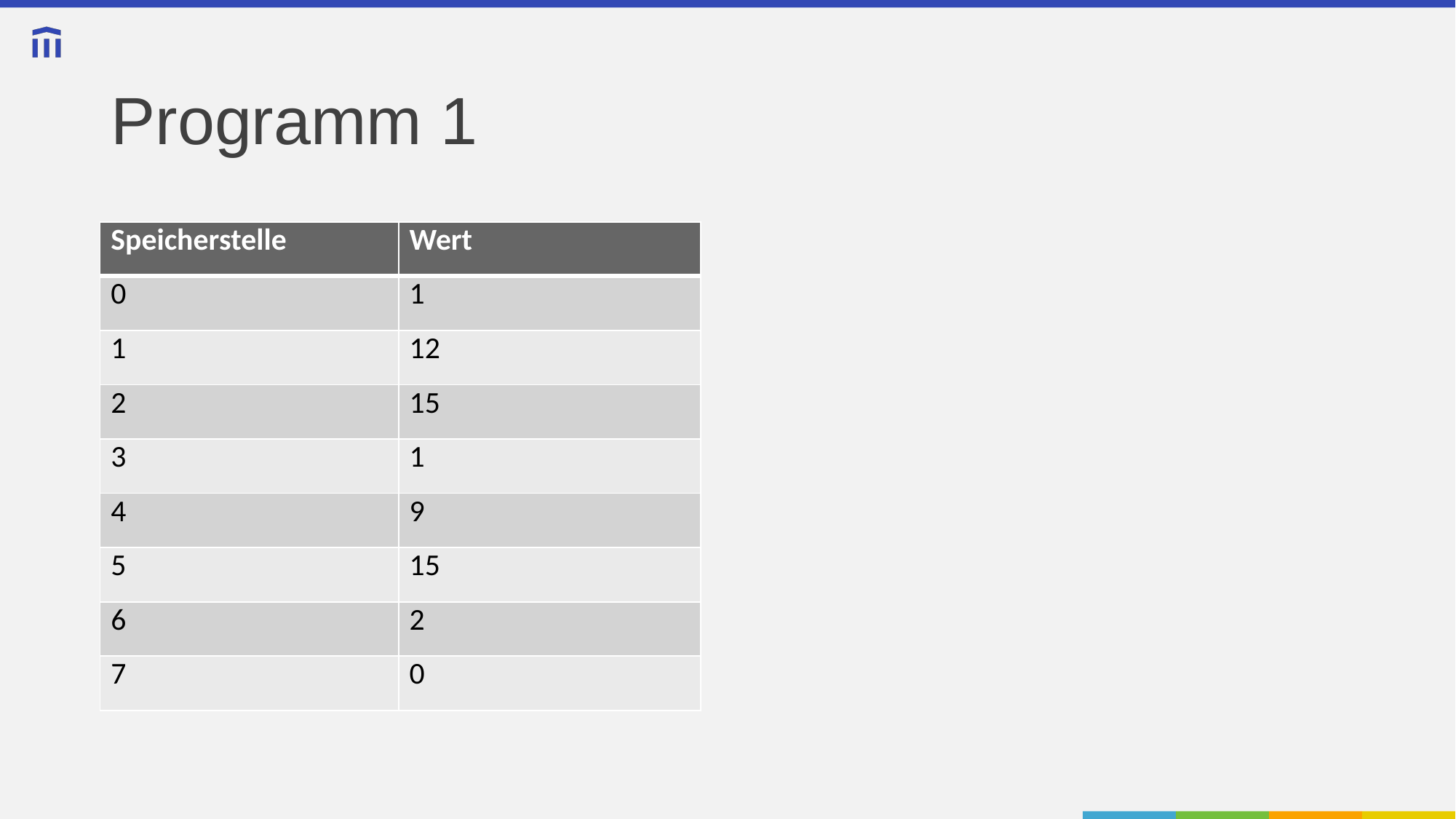

# Programm 1
| Speicherstelle | Wert |
| --- | --- |
| 0 | 1 |
| 1 | 12 |
| 2 | 15 |
| 3 | 1 |
| 4 | 9 |
| 5 | 15 |
| 6 | 2 |
| 7 | 0 |